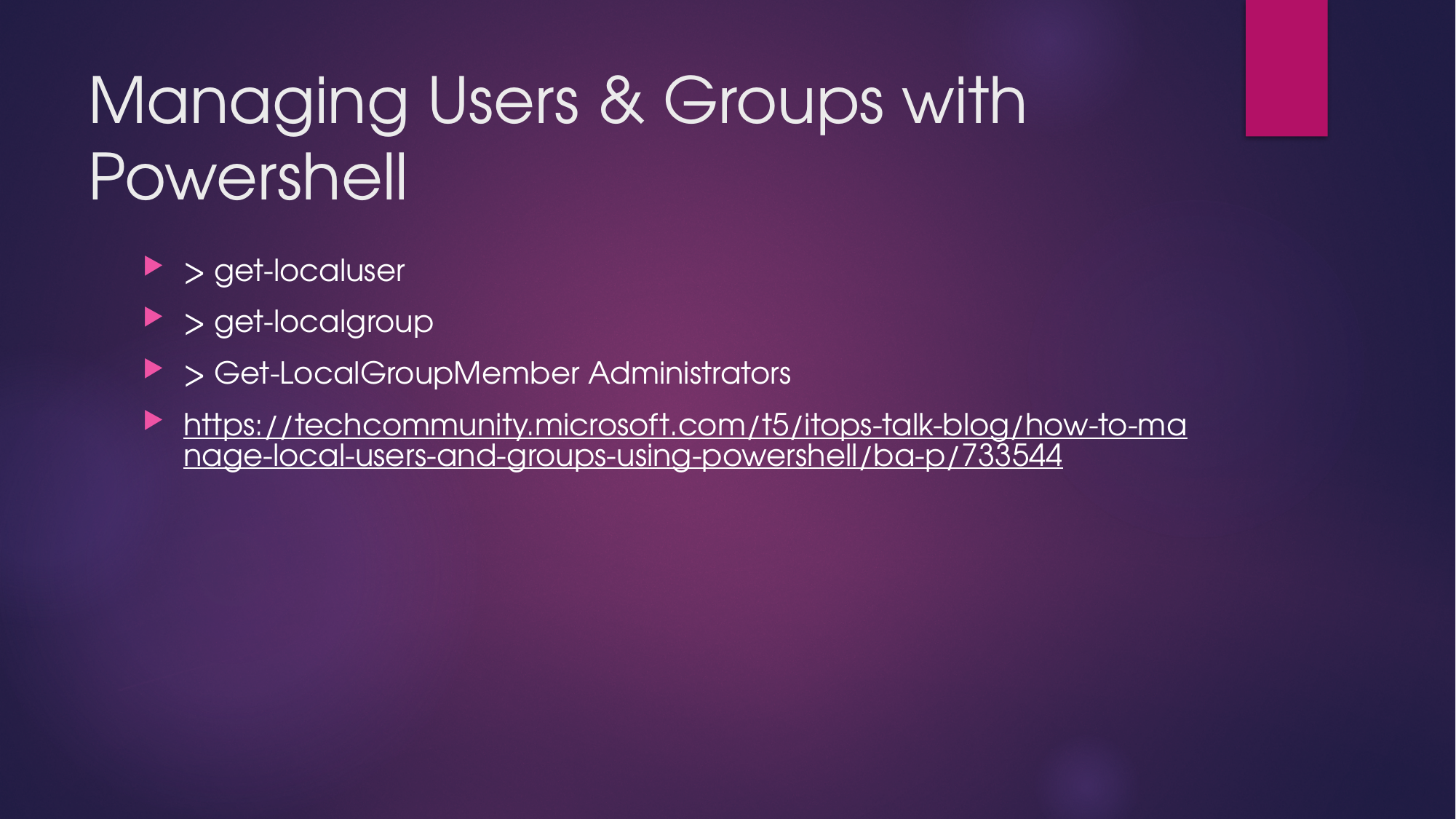

# Managing Users & Groups with Powershell
> get-localuser
> get-localgroup
> Get-LocalGroupMember Administrators
https://techcommunity.microsoft.com/t5/itops-talk-blog/how-to-manage-local-users-and-groups-using-powershell/ba-p/733544